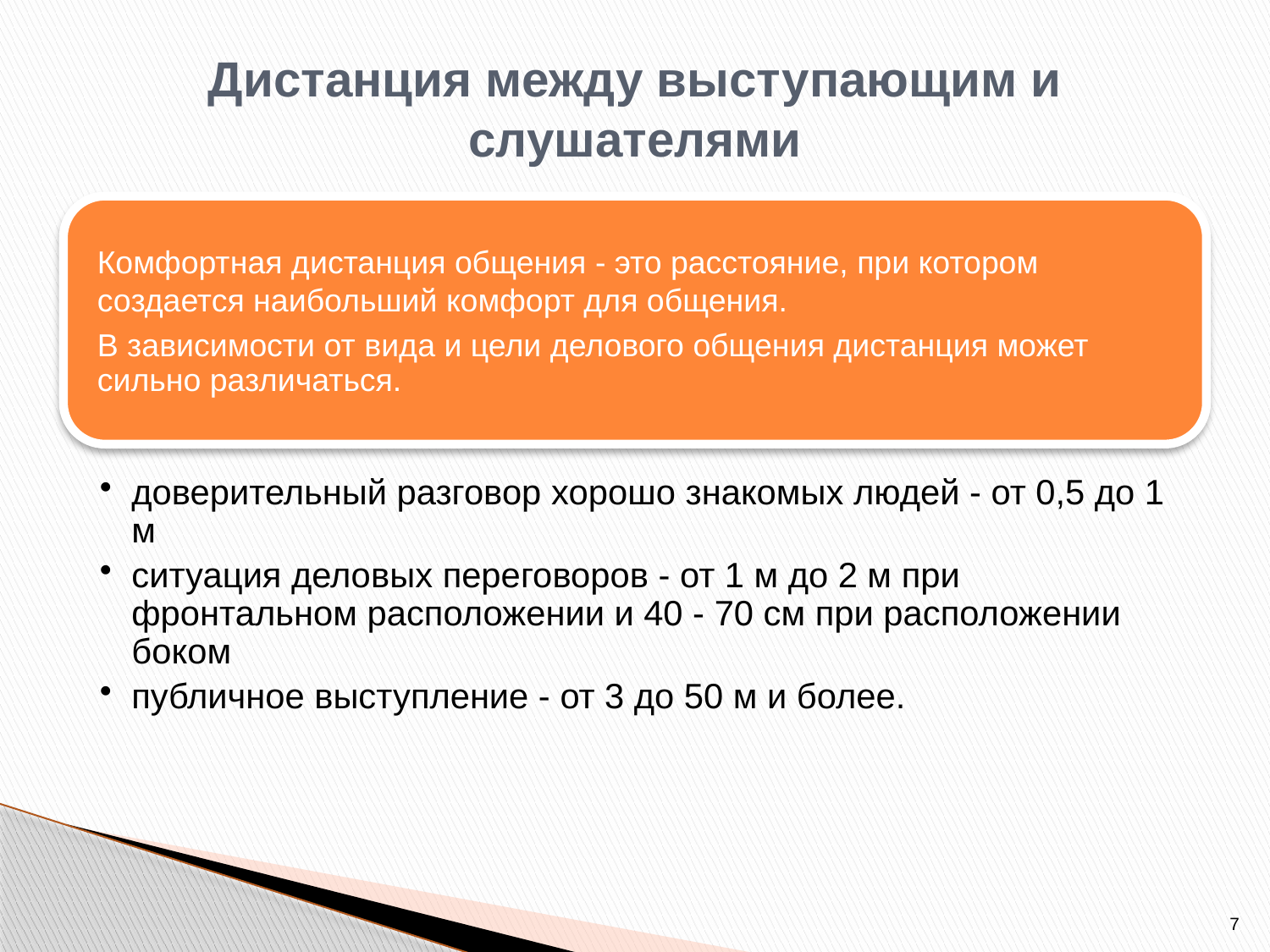

# Дистанция между выступающим и слушателями
Комфортная дистанция общения - это расстояние, при котором создается наибольший комфорт для общения.
В зависимости от вида и цели делового общения дистанция может сильно различаться.
доверительный разговор хорошо знакомых людей - от 0,5 до 1 м
ситуация деловых переговоров - от 1 м до 2 м при фронтальном расположении и 40 - 70 см при расположении боком
публичное выступление - от 3 до 50 м и более.
7